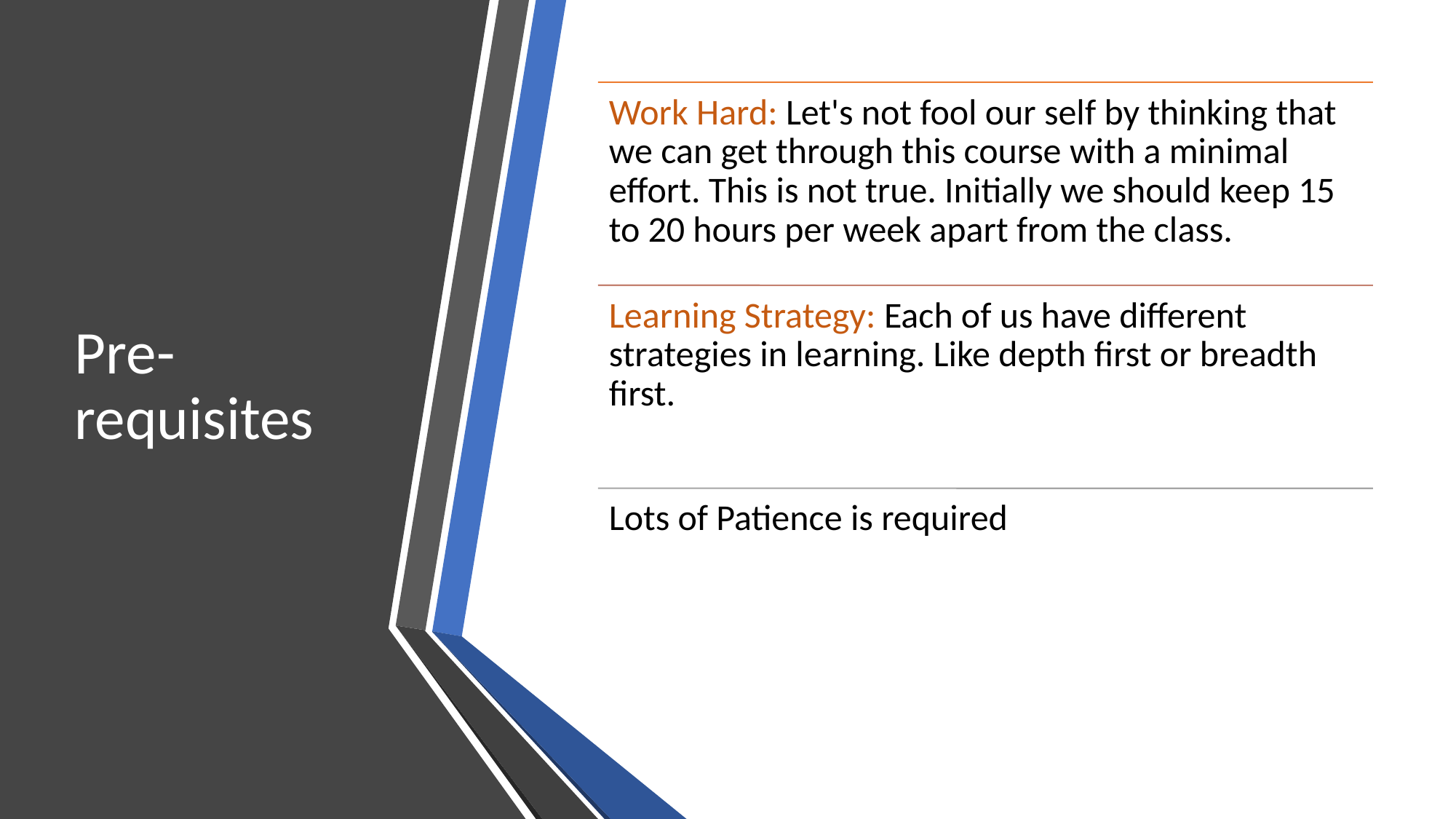

# Pre-requisites
Work Hard: Let's not fool our self by thinking that we can get through this course with a minimal effort. This is not true. Initially we should keep 15 to 20 hours per week apart from the class.
Learning Strategy: Each of us have different strategies in learning. Like depth first or breadth first.
Lots of Patience is required